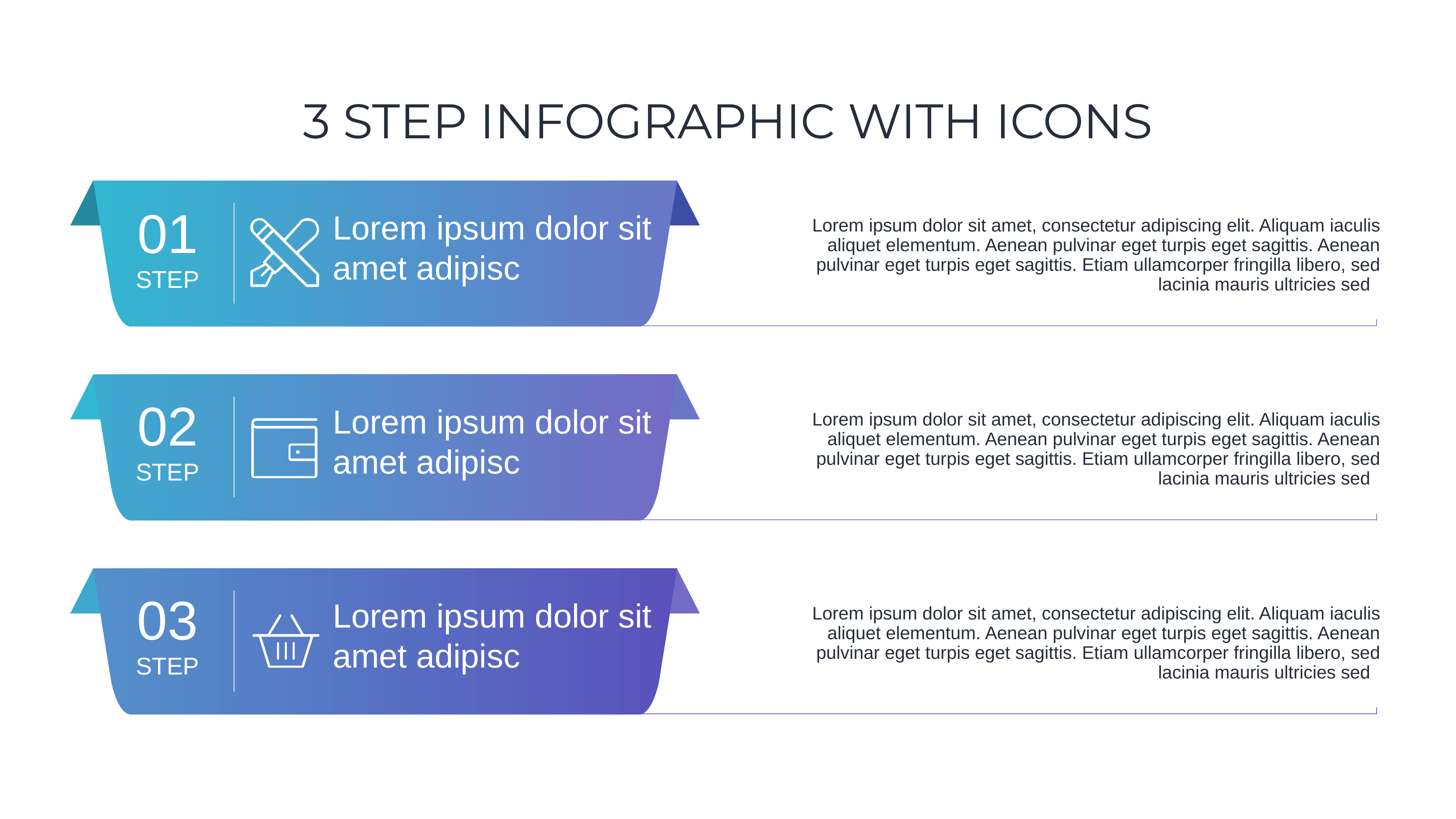

# 3 STEP INFOGRAPHIC WITH ICONS

01
STEP
Lorem ipsum dolor sit amet adipisc
Lorem ipsum dolor sit amet, consectetur adipiscing elit. Aliquam iaculis aliquet elementum. Aenean pulvinar eget turpis eget sagittis. Aenean pulvinar eget turpis eget sagittis. Etiam ullamcorper fringilla libero, sed lacinia mauris ultricies sed

02
STEP
Lorem ipsum dolor sit amet adipisc
Lorem ipsum dolor sit amet, consectetur adipiscing elit. Aliquam iaculis aliquet elementum. Aenean pulvinar eget turpis eget sagittis. Aenean pulvinar eget turpis eget sagittis. Etiam ullamcorper fringilla libero, sed lacinia mauris ultricies sed

03
STEP
Lorem ipsum dolor sit amet adipisc
Lorem ipsum dolor sit amet, consectetur adipiscing elit. Aliquam iaculis aliquet elementum. Aenean pulvinar eget turpis eget sagittis. Aenean pulvinar eget turpis eget sagittis. Etiam ullamcorper fringilla libero, sed lacinia mauris ultricies sed